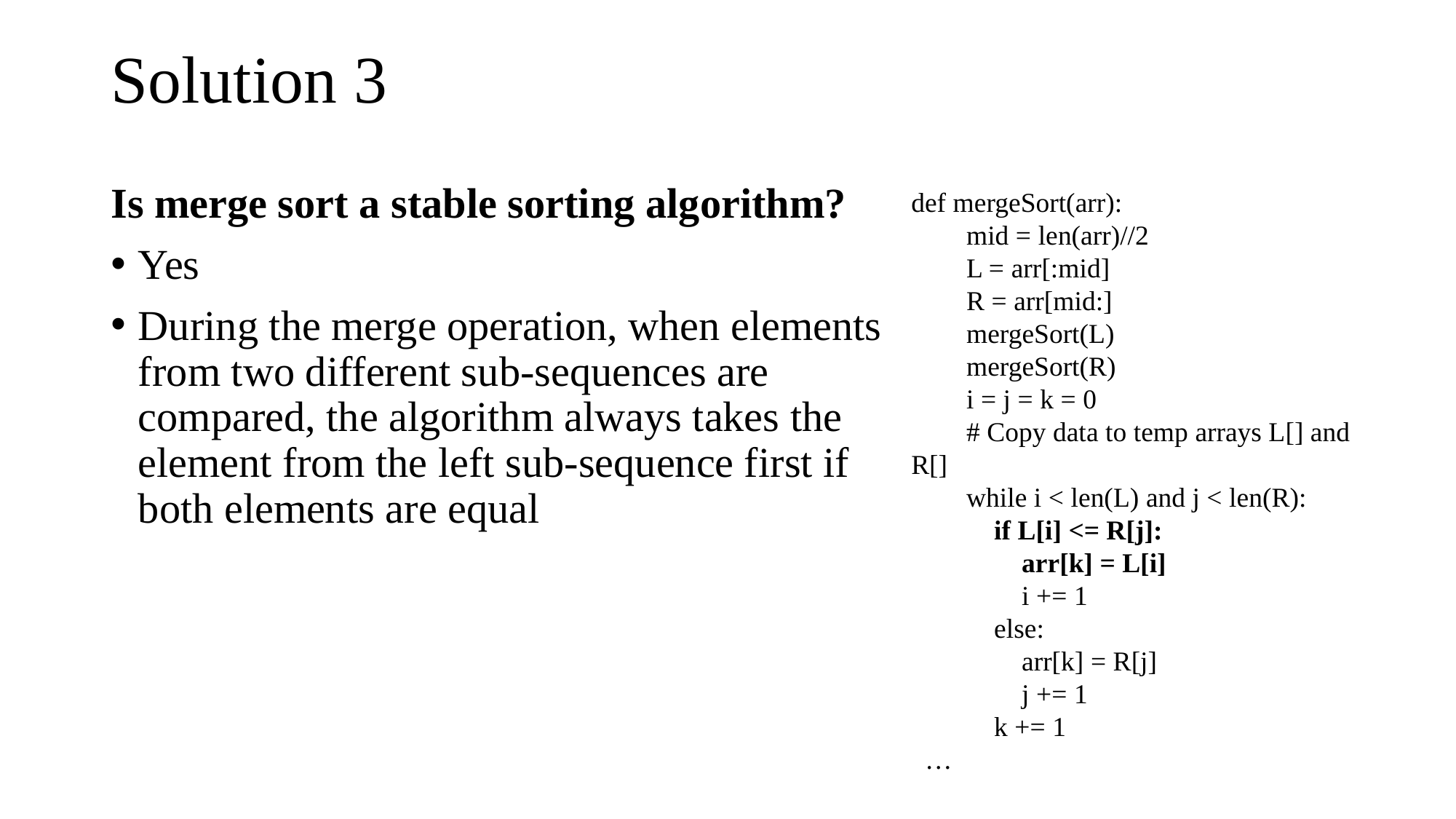

# Solution 3
Is merge sort a stable sorting algorithm?
Yes
During the merge operation, when elements from two different sub-sequences are compared, the algorithm always takes the element from the left sub-sequence first if both elements are equal
def mergeSort(arr):
        mid = len(arr)//2
        L = arr[:mid]
        R = arr[mid:]
        mergeSort(L)
        mergeSort(R)
        i = j = k = 0
        # Copy data to temp arrays L[] and R[]
        while i < len(L) and j < len(R):
            if L[i] <= R[j]:
                arr[k] = L[i]
                i += 1
            else:
                arr[k] = R[j]
                j += 1
            k += 1
  …